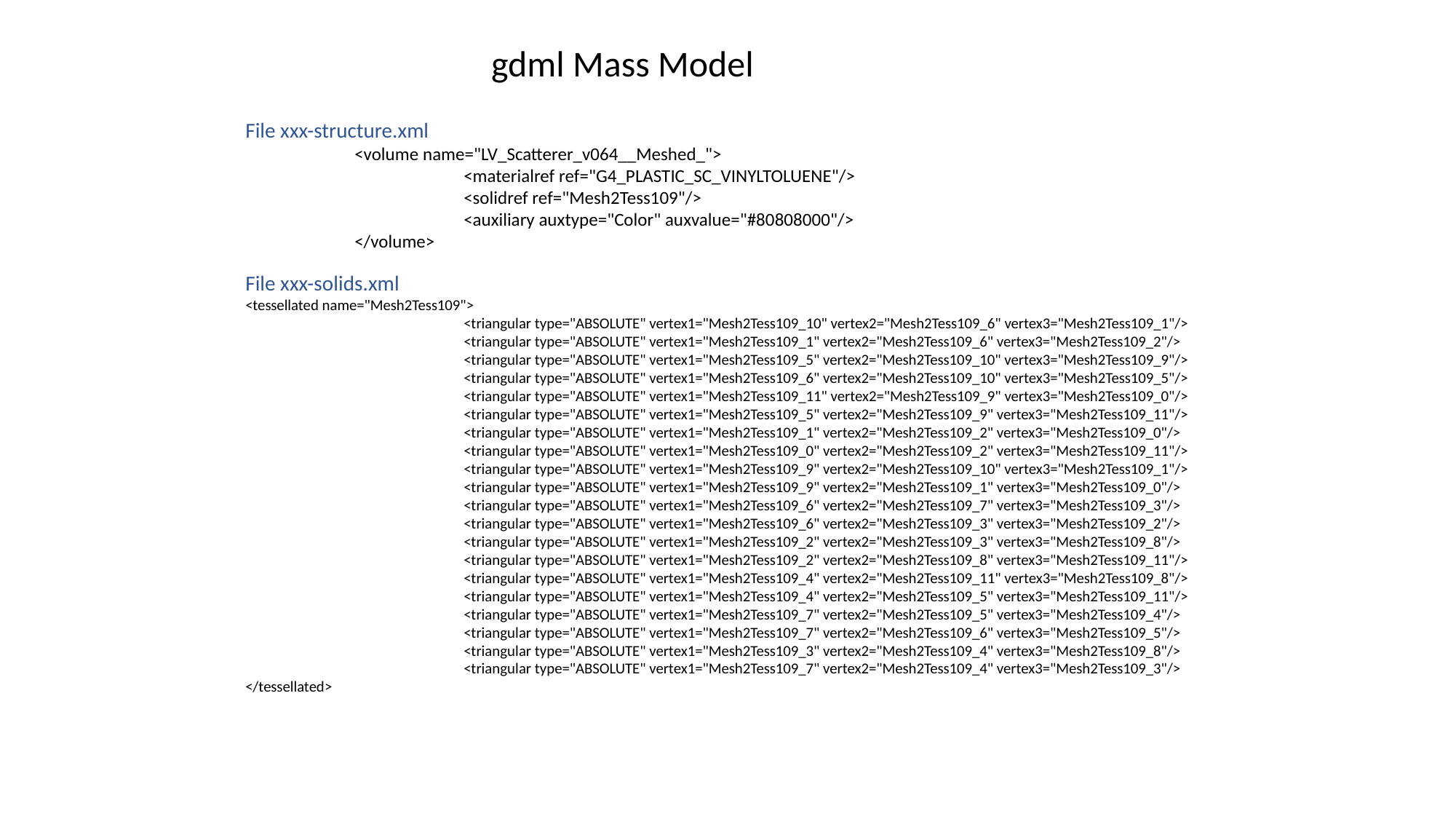

gdml Mass Model
File xxx-structure.xml
	<volume name="LV_Scatterer_v064__Meshed_">
		<materialref ref="G4_PLASTIC_SC_VINYLTOLUENE"/>
		<solidref ref="Mesh2Tess109"/>
		<auxiliary auxtype="Color" auxvalue="#80808000"/>
	</volume>

File xxx-solids.xml
<tessellated name="Mesh2Tess109">
		<triangular type="ABSOLUTE" vertex1="Mesh2Tess109_10" vertex2="Mesh2Tess109_6" vertex3="Mesh2Tess109_1"/>
		<triangular type="ABSOLUTE" vertex1="Mesh2Tess109_1" vertex2="Mesh2Tess109_6" vertex3="Mesh2Tess109_2"/>
		<triangular type="ABSOLUTE" vertex1="Mesh2Tess109_5" vertex2="Mesh2Tess109_10" vertex3="Mesh2Tess109_9"/>
		<triangular type="ABSOLUTE" vertex1="Mesh2Tess109_6" vertex2="Mesh2Tess109_10" vertex3="Mesh2Tess109_5"/>
		<triangular type="ABSOLUTE" vertex1="Mesh2Tess109_11" vertex2="Mesh2Tess109_9" vertex3="Mesh2Tess109_0"/>
		<triangular type="ABSOLUTE" vertex1="Mesh2Tess109_5" vertex2="Mesh2Tess109_9" vertex3="Mesh2Tess109_11"/>
		<triangular type="ABSOLUTE" vertex1="Mesh2Tess109_1" vertex2="Mesh2Tess109_2" vertex3="Mesh2Tess109_0"/>
		<triangular type="ABSOLUTE" vertex1="Mesh2Tess109_0" vertex2="Mesh2Tess109_2" vertex3="Mesh2Tess109_11"/>
		<triangular type="ABSOLUTE" vertex1="Mesh2Tess109_9" vertex2="Mesh2Tess109_10" vertex3="Mesh2Tess109_1"/>
		<triangular type="ABSOLUTE" vertex1="Mesh2Tess109_9" vertex2="Mesh2Tess109_1" vertex3="Mesh2Tess109_0"/>
		<triangular type="ABSOLUTE" vertex1="Mesh2Tess109_6" vertex2="Mesh2Tess109_7" vertex3="Mesh2Tess109_3"/>
		<triangular type="ABSOLUTE" vertex1="Mesh2Tess109_6" vertex2="Mesh2Tess109_3" vertex3="Mesh2Tess109_2"/>
		<triangular type="ABSOLUTE" vertex1="Mesh2Tess109_2" vertex2="Mesh2Tess109_3" vertex3="Mesh2Tess109_8"/>
		<triangular type="ABSOLUTE" vertex1="Mesh2Tess109_2" vertex2="Mesh2Tess109_8" vertex3="Mesh2Tess109_11"/>
		<triangular type="ABSOLUTE" vertex1="Mesh2Tess109_4" vertex2="Mesh2Tess109_11" vertex3="Mesh2Tess109_8"/>
		<triangular type="ABSOLUTE" vertex1="Mesh2Tess109_4" vertex2="Mesh2Tess109_5" vertex3="Mesh2Tess109_11"/>
		<triangular type="ABSOLUTE" vertex1="Mesh2Tess109_7" vertex2="Mesh2Tess109_5" vertex3="Mesh2Tess109_4"/>
		<triangular type="ABSOLUTE" vertex1="Mesh2Tess109_7" vertex2="Mesh2Tess109_6" vertex3="Mesh2Tess109_5"/>
		<triangular type="ABSOLUTE" vertex1="Mesh2Tess109_3" vertex2="Mesh2Tess109_4" vertex3="Mesh2Tess109_8"/>
		<triangular type="ABSOLUTE" vertex1="Mesh2Tess109_7" vertex2="Mesh2Tess109_4" vertex3="Mesh2Tess109_3"/>
</tessellated>